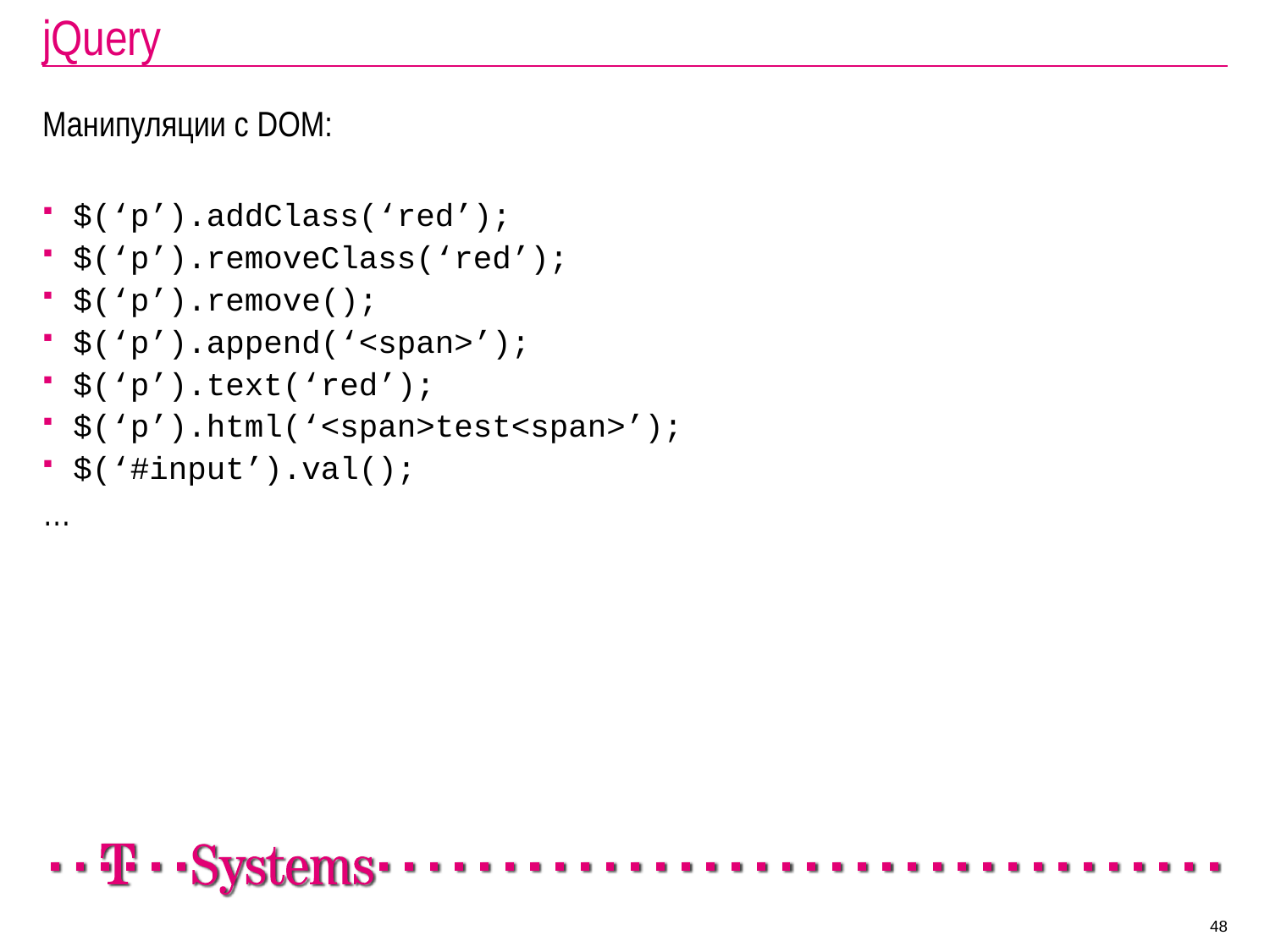

# jQuery
Манипуляции с DOM:

$(‘p’).addClass(‘red’);
$(‘p’).removeClass(‘red’);
$(‘p’).remove();
$(‘p’).append(‘<span>’);
$(‘p’).text(‘red’);
$(‘p’).html(‘<span>test<span>’);
$(‘#input’).val();
…

48